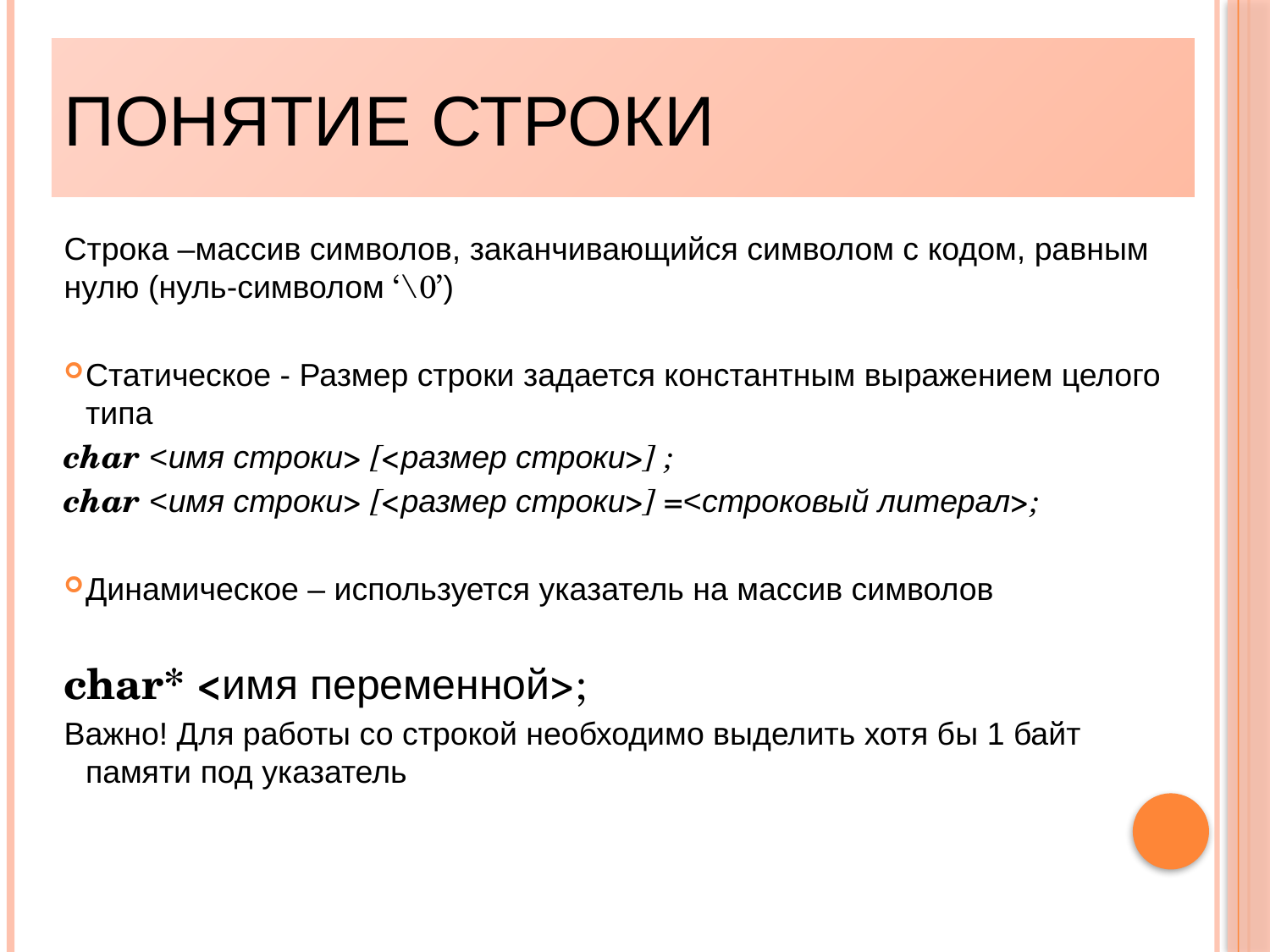

Понятие строки
Строка –массив символов, заканчивающийся символом с кодом, равным нулю (нуль-символом ‘\0’)

Статическое - Размер строки задается константным выражением целого типа
char <имя строки> [<размер строки>] ;
char <имя строки> [<размер строки>] =<строковый литерал>;

Динамическое – используется указатель на массив символов

char* <имя переменной>;
Важно! Для работы со строкой необходимо выделить хотя бы 1 байт памяти под указатель